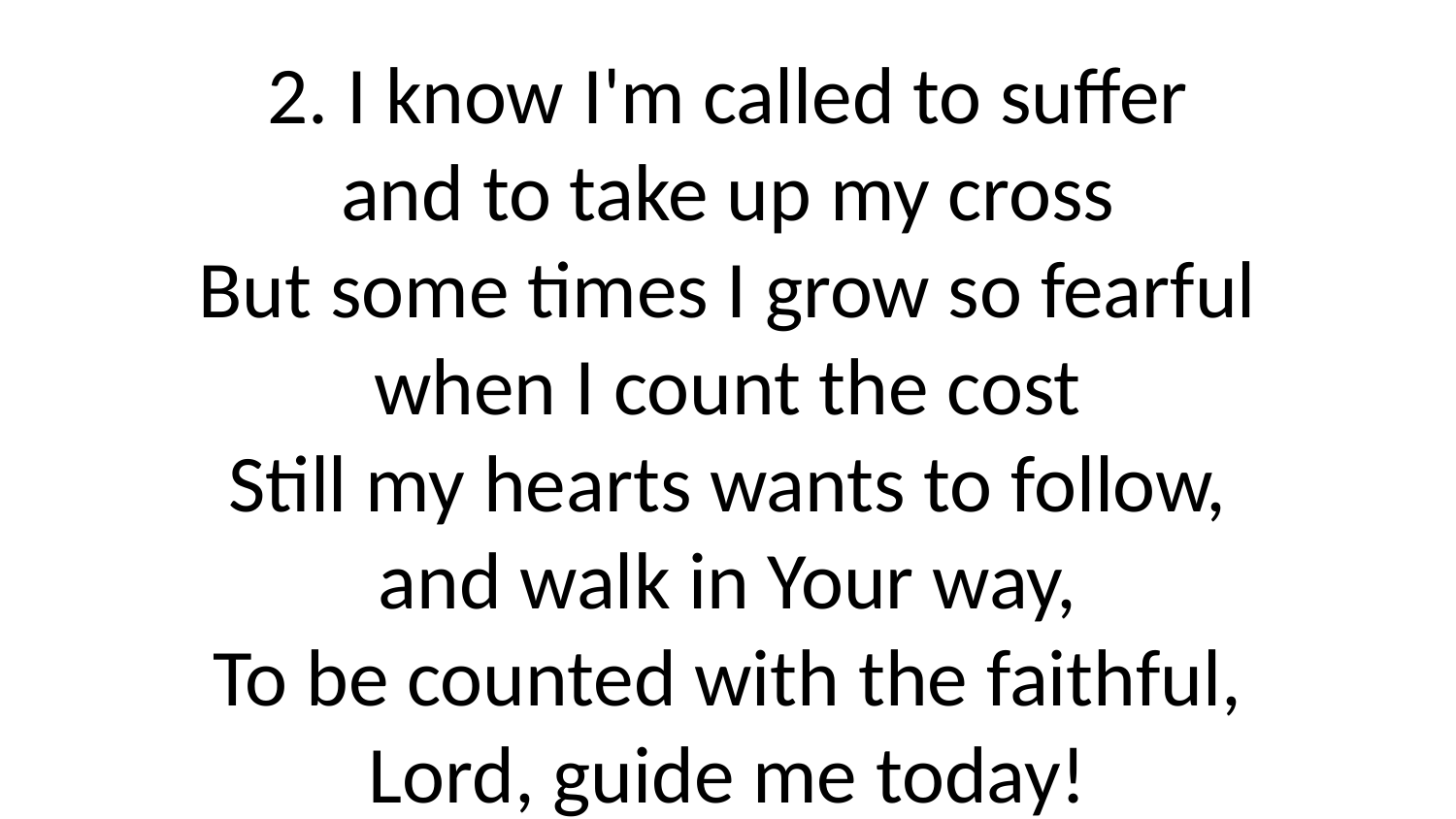

2. I know I'm called to suffer
and to take up my cross
But some times I grow so fearful
when I count the cost
Still my hearts wants to follow,
and walk in Your way,
To be counted with the faithful,
Lord, guide me today!